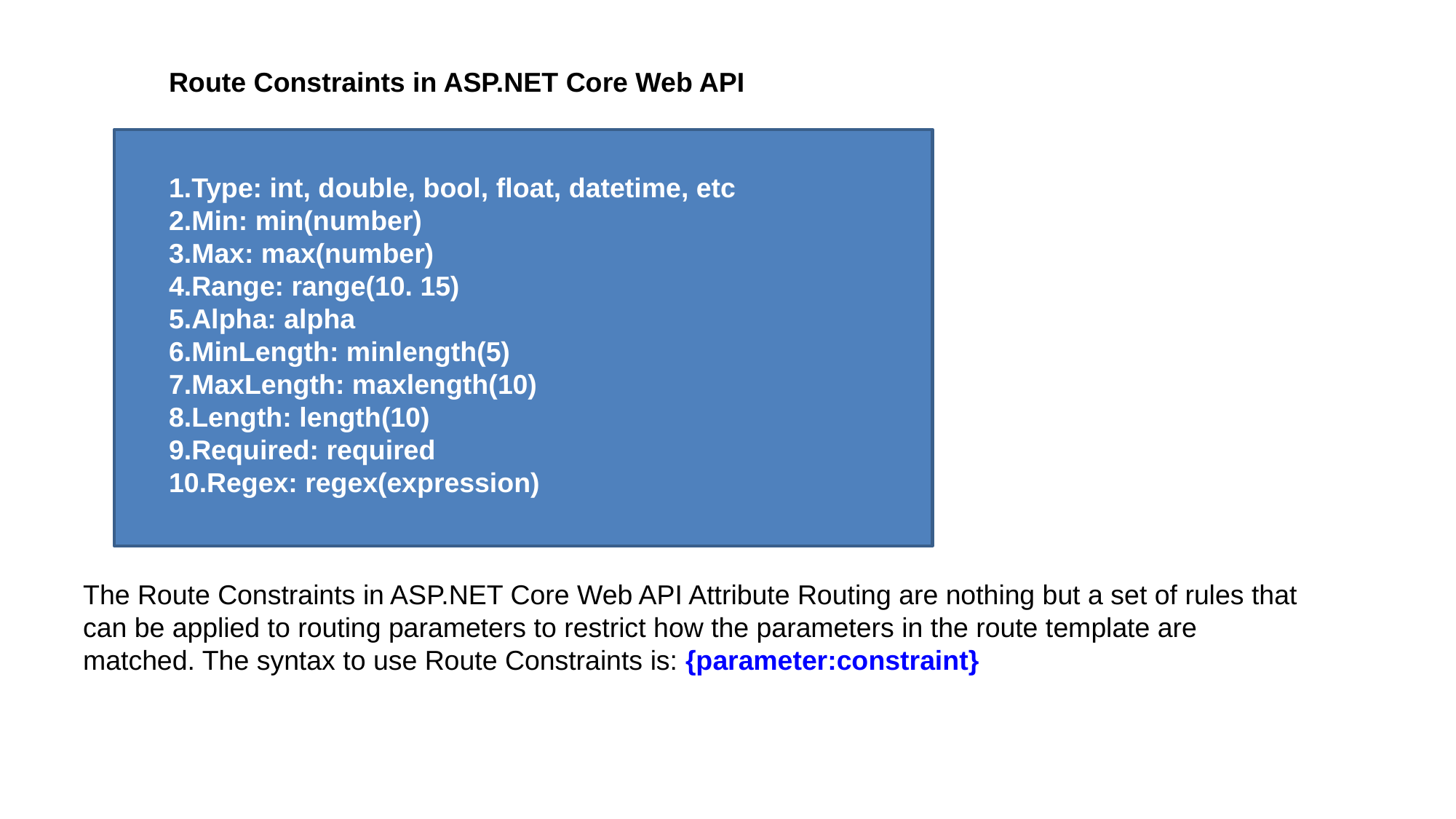

Route Constraints in ASP.NET Core Web API

Type: int, double, bool, float, datetime, etc
Min: min(number)
Max: max(number)
Range: range(10. 15)
Alpha: alpha
MinLength: minlength(5)
MaxLength: maxlength(10)
Length: length(10)
Required: required
Regex: regex(expression)
The Route Constraints in ASP.NET Core Web API Attribute Routing are nothing but a set of rules that can be applied to routing parameters to restrict how the parameters in the route template are matched. The syntax to use Route Constraints is: {parameter:constraint}